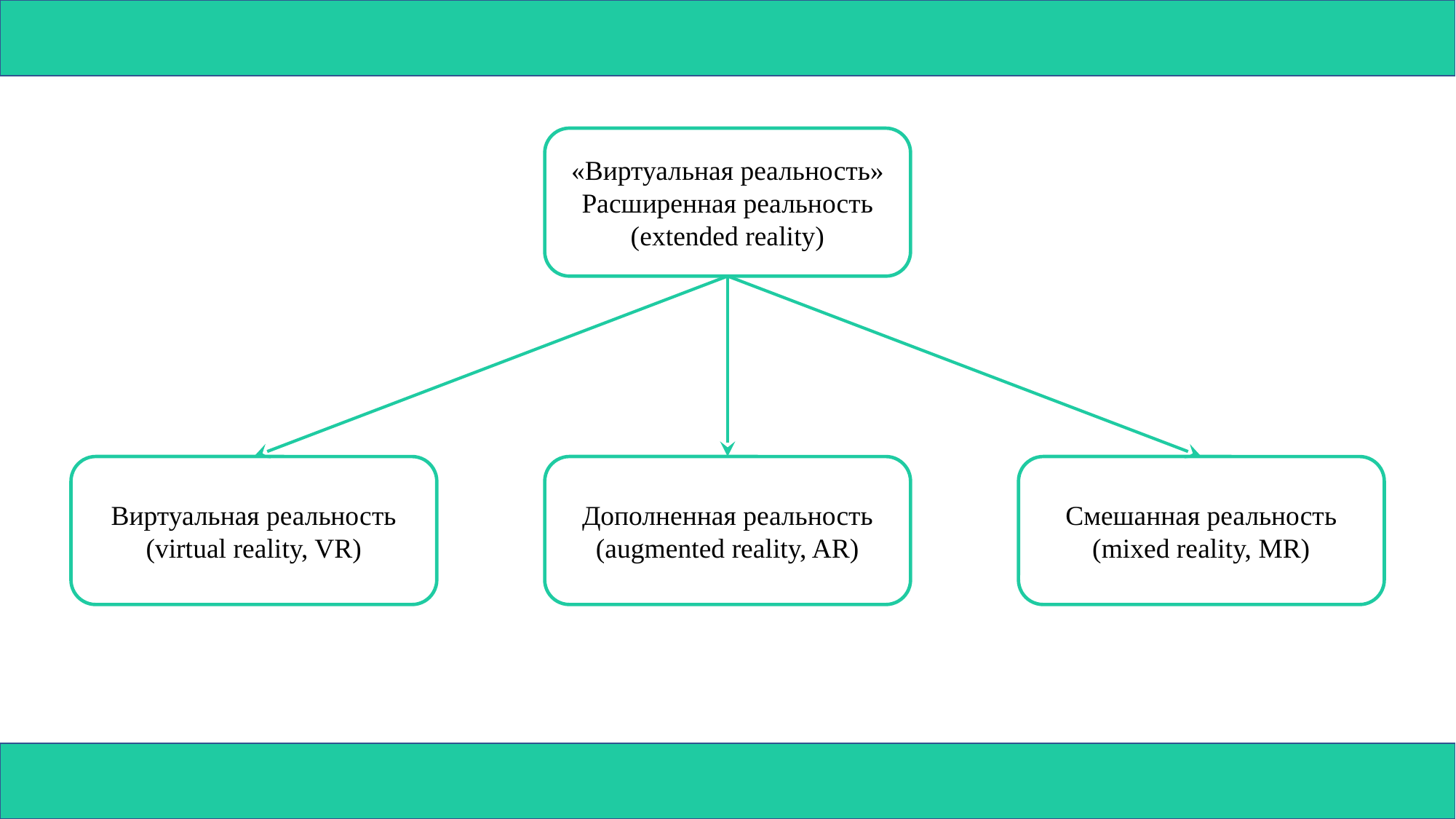

«Виртуальная реальность»
Расширенная реальность
(extended reality)
Дополненная реальность
(augmented reality, AR)
Смешанная реальность
(mixed reality, MR)
Виртуальная реальность
(virtual reality, VR)